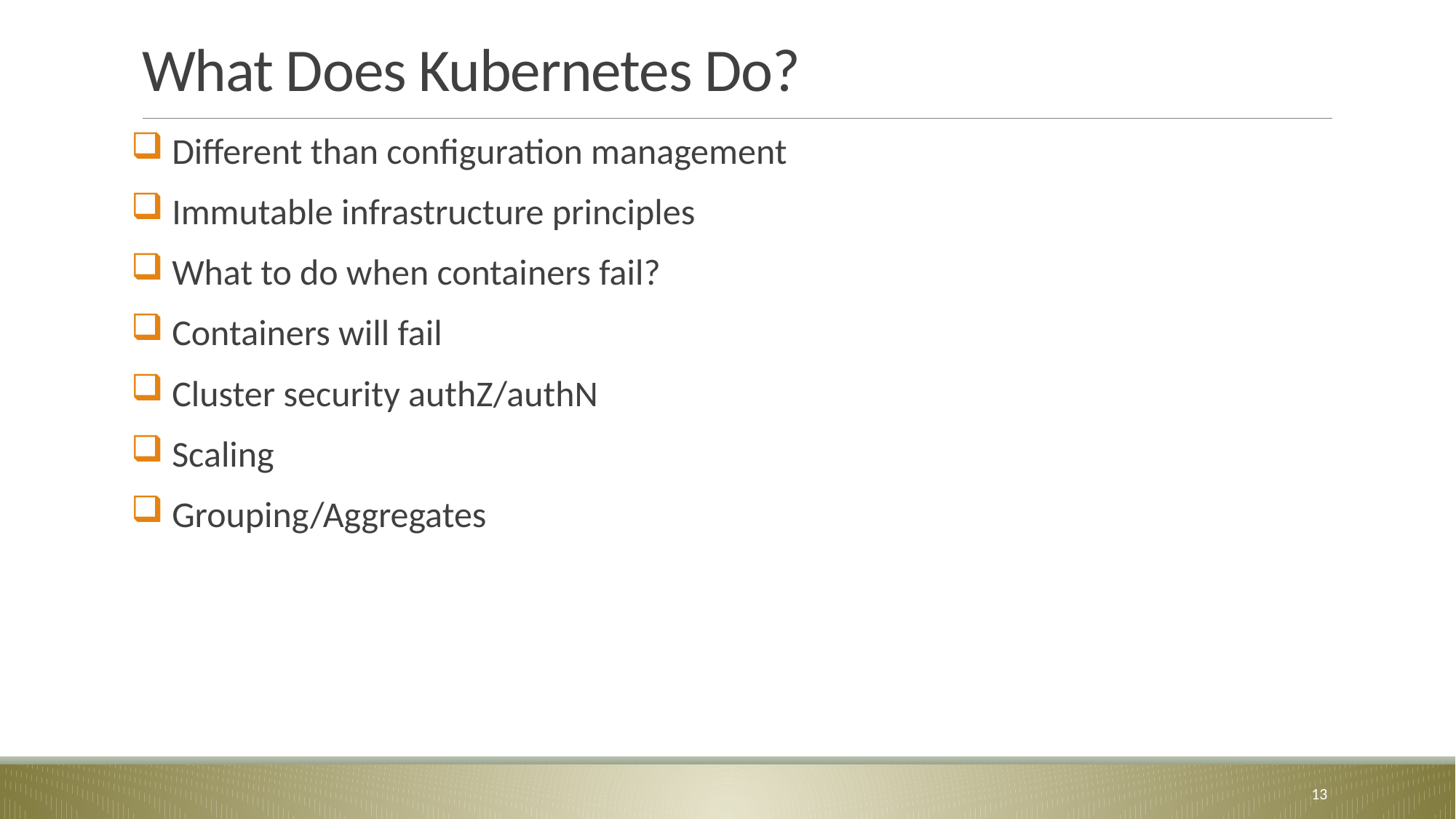

# What Does Kubernetes Do?
 Different than configuration management
 Immutable infrastructure principles
 What to do when containers fail?
 Containers will fail
 Cluster security authZ/authN
 Scaling
 Grouping/Aggregates

13